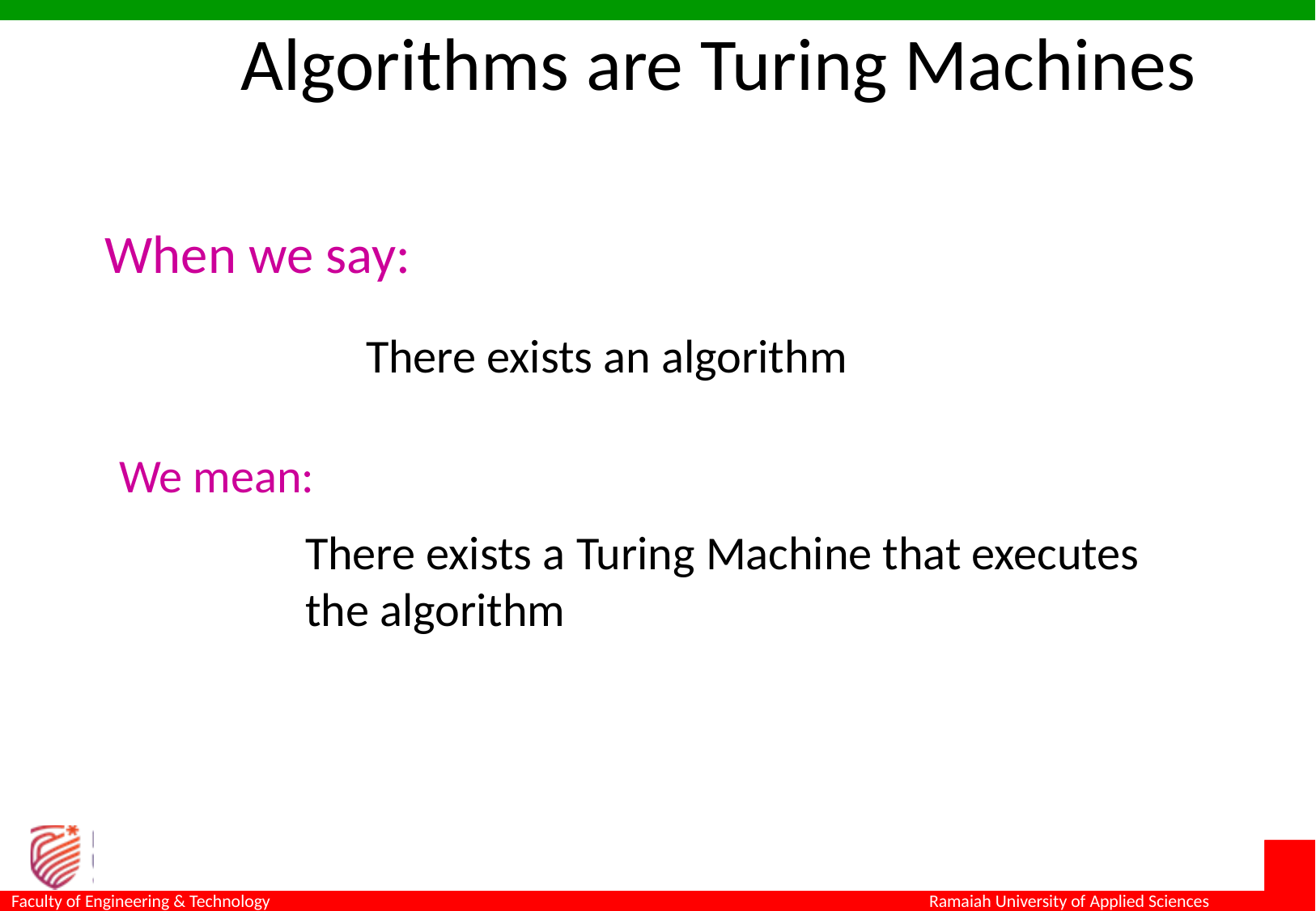

Algorithms are Turing Machines
When we say:
There exists an algorithm
We mean:
There exists a Turing Machine that executes the algorithm